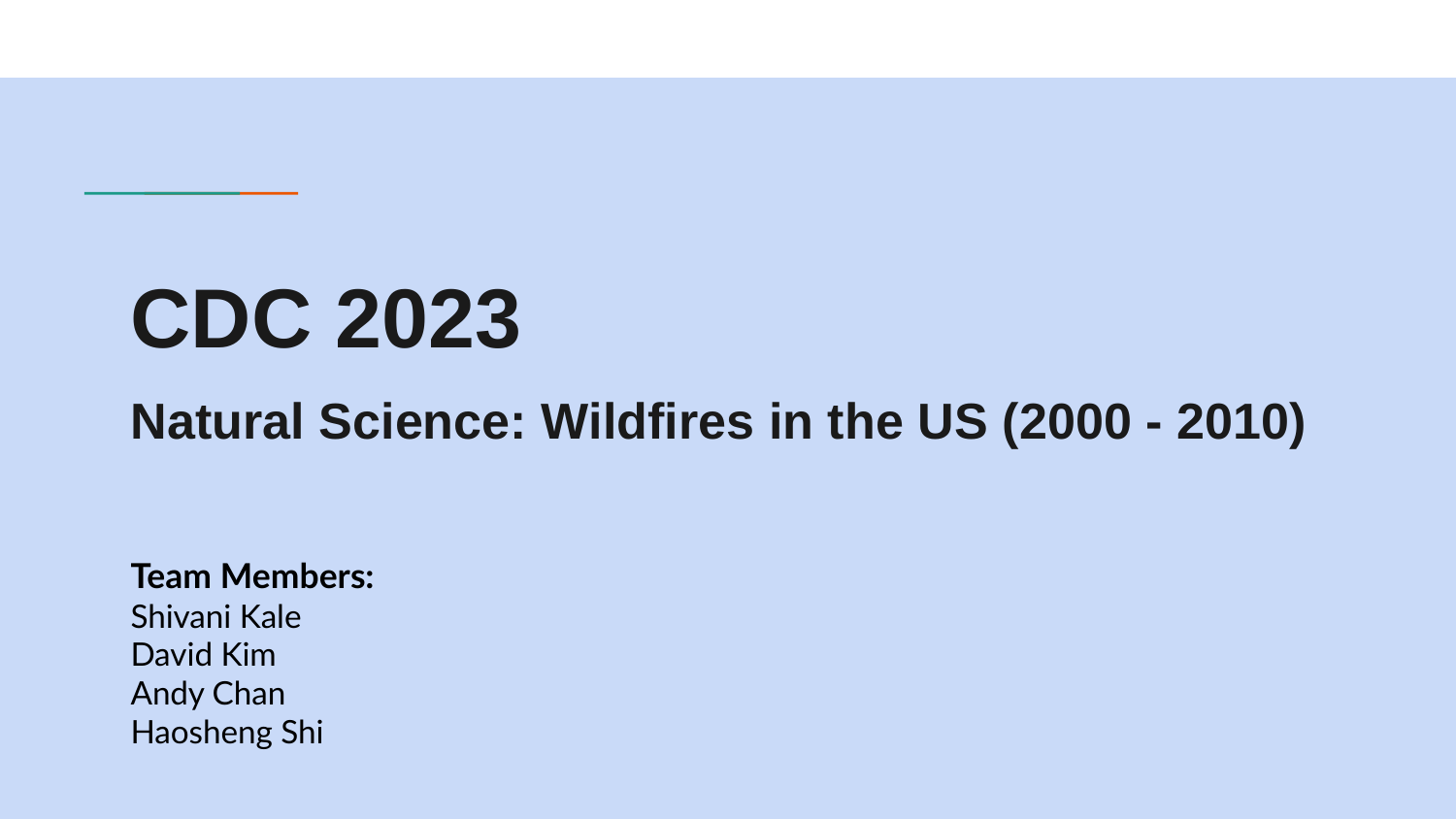

# CDC 2023
Natural Science: Wildfires in the US (2000 - 2010)
Team Members:
Shivani Kale
David Kim
Andy Chan
Haosheng Shi